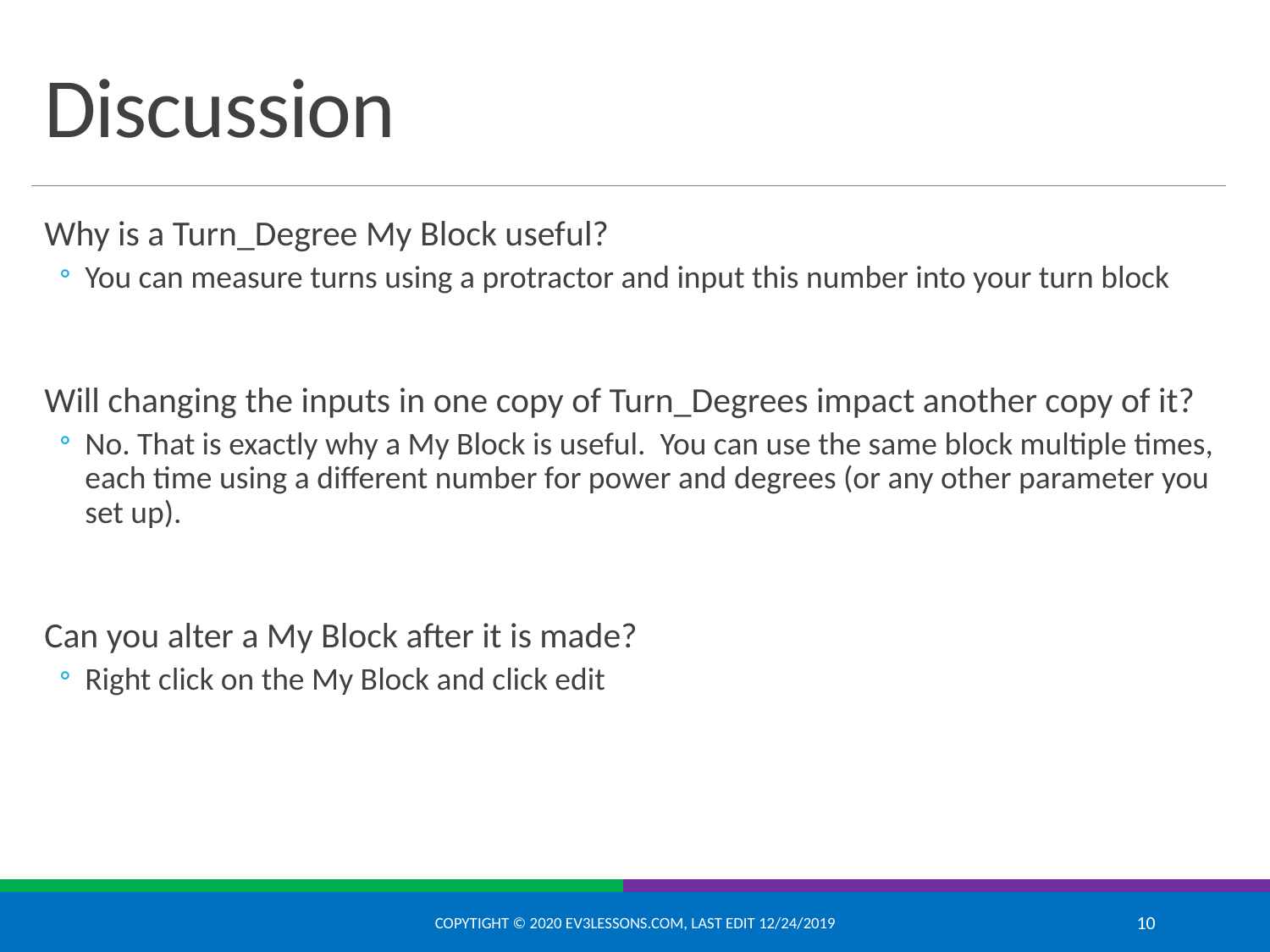

# Discussion
Why is a Turn_Degree My Block useful?
You can measure turns using a protractor and input this number into your turn block

Will changing the inputs in one copy of Turn_Degrees impact another copy of it?
No. That is exactly why a My Block is useful.  You can use the same block multiple times, each time using a different number for power and degrees (or any other parameter you set up).

Can you alter a My Block after it is made?
Right click on the My Block and click edit
Copytight © 2020 EV3Lessons.com, Last edit 12/24/2019
10